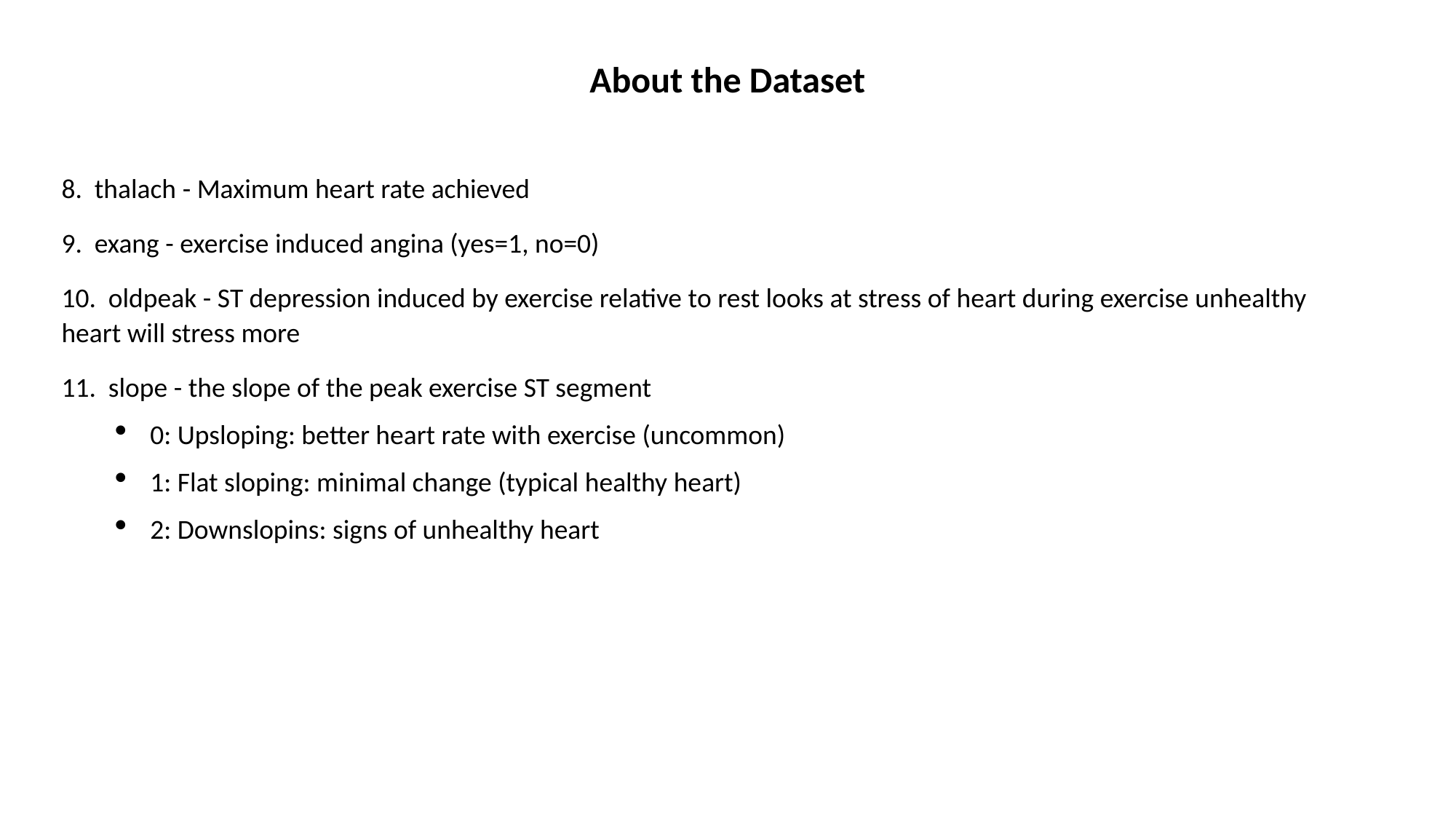

# About the Dataset
8.  thalach - Maximum heart rate achieved
9.  exang - exercise induced angina (yes=1, no=0)
10.  oldpeak - ST depression induced by exercise relative to rest looks at stress of heart during exercise unhealthy heart will stress more
11.  slope - the slope of the peak exercise ST segment
0: Upsloping: better heart rate with exercise (uncommon)
1: Flat sloping: minimal change (typical healthy heart)
2: Downslopins: signs of unhealthy heart